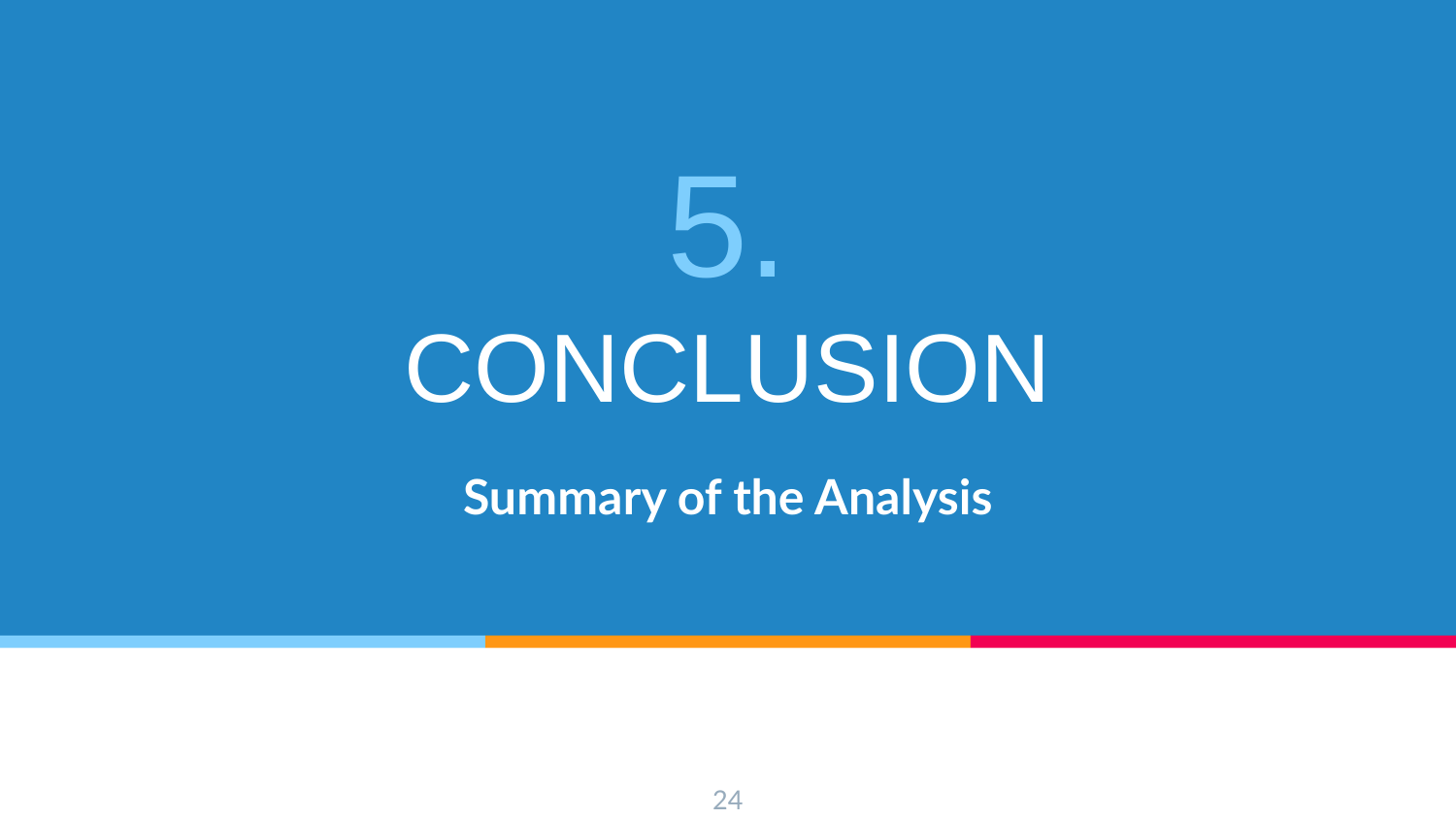

# 5.
CONCLUSION
Summary of the Analysis
24